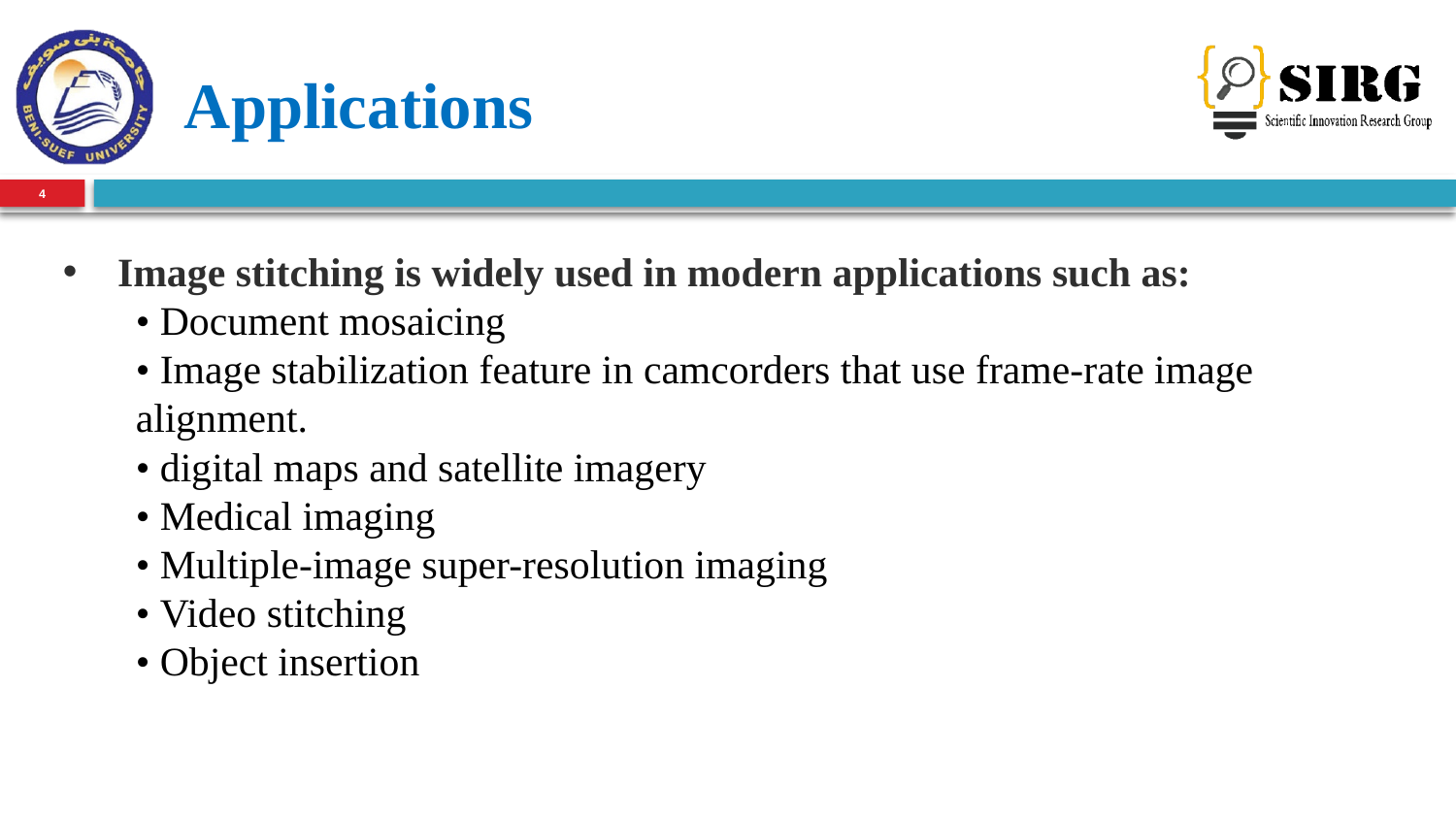

Applications
4
Image stitching is widely used in modern applications such as:
• Document mosaicing
• Image stabilization feature in camcorders that use frame-rate image     alignment.
• digital maps and satellite imagery
• Medical imaging
• Multiple-image super-resolution imaging
• Video stitching
• Object insertion